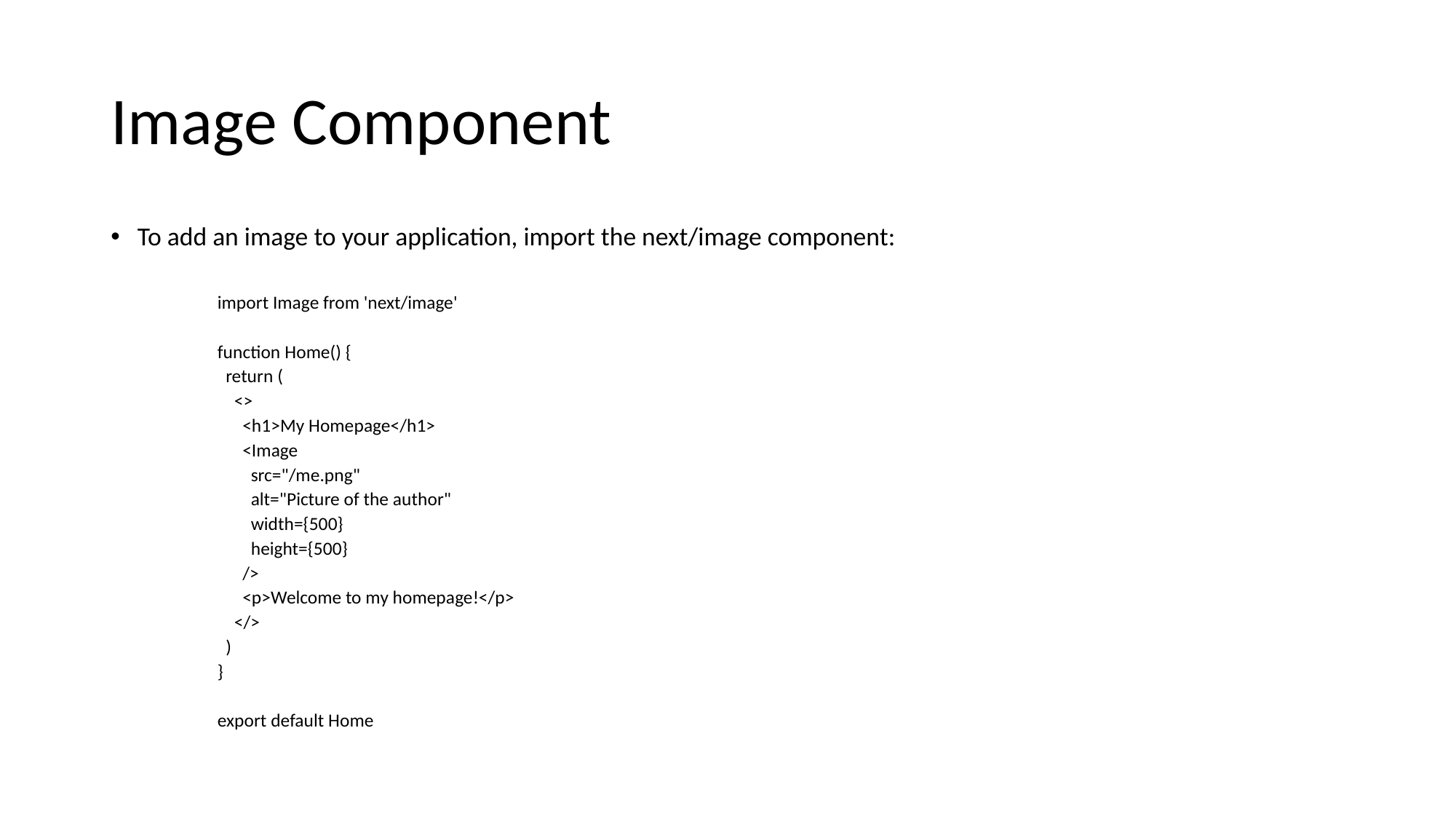

# Image Component
To add an image to your application, import the next/image component:

import Image from 'next/image'

function Home() {
  return (
    <>
      <h1>My Homepage</h1>
      <Image
        src="/me.png"
        alt="Picture of the author"
        width={500}
        height={500}
      />
      <p>Welcome to my homepage!</p>
    </>
  )
}

export default Home